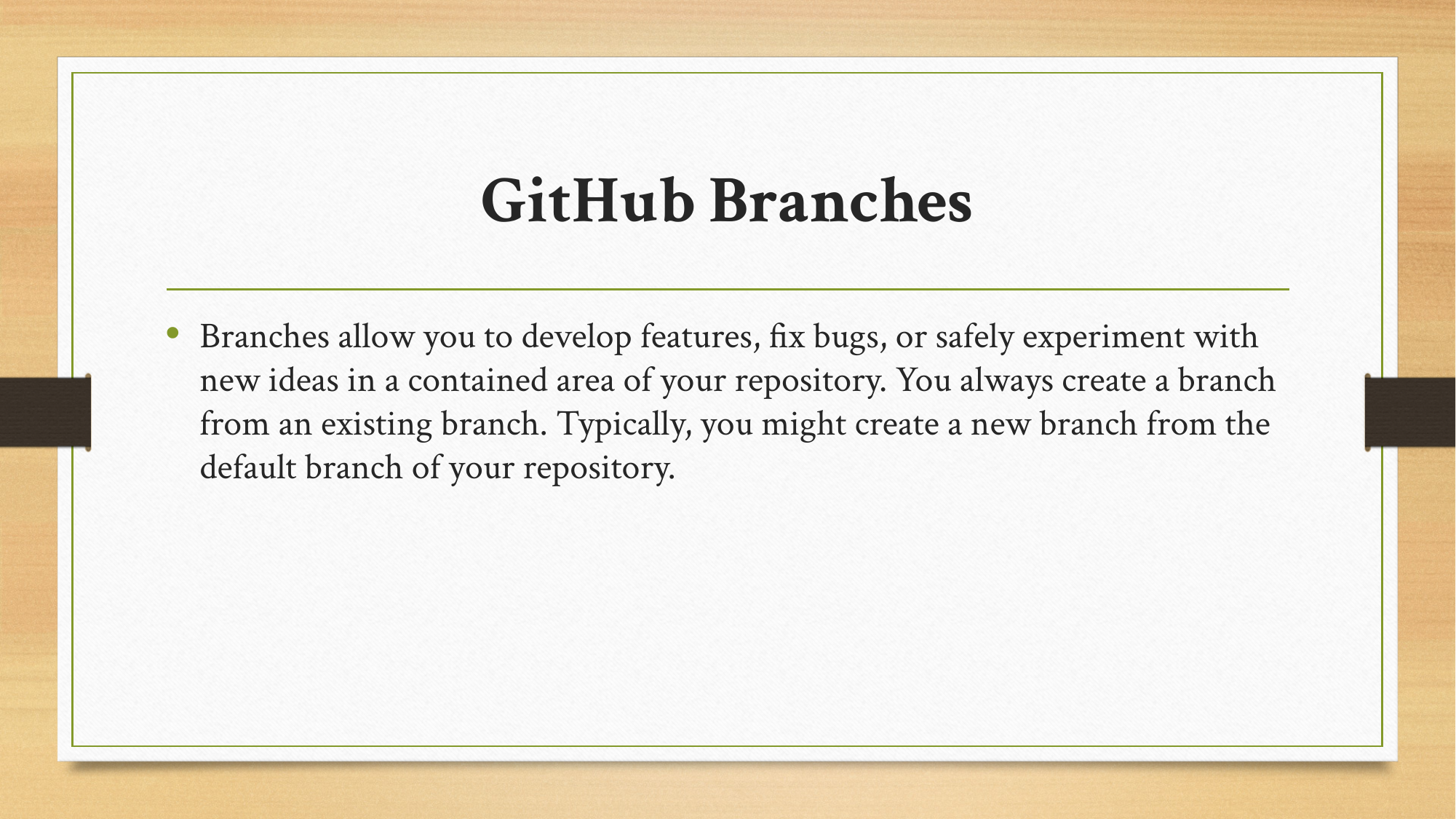

# GitHub Branches
Branches allow you to develop features, fix bugs, or safely experiment with new ideas in a contained area of your repository. You always create a branch from an existing branch. Typically, you might create a new branch from the default branch of your repository.